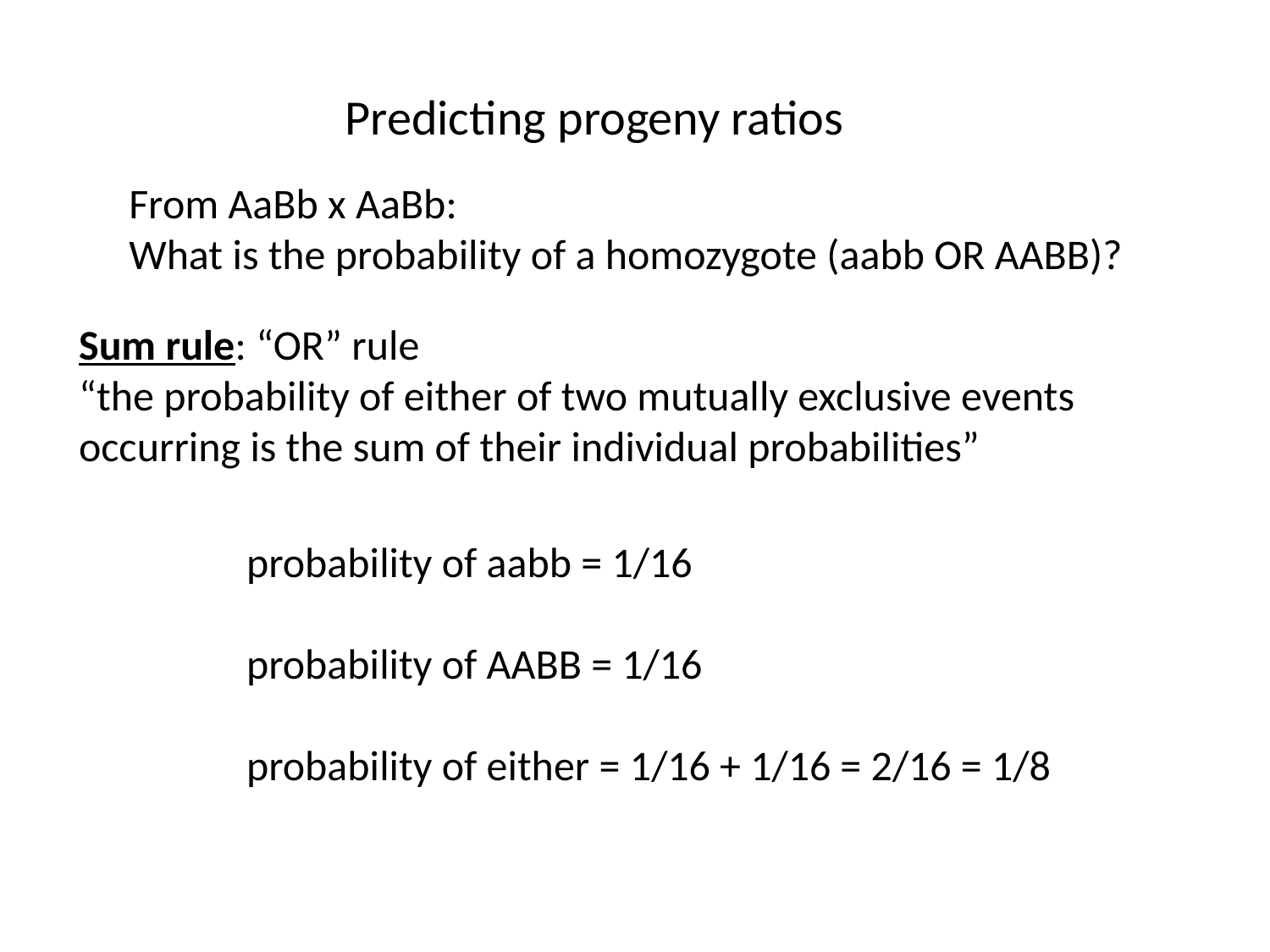

Predicting progeny ratios
From AaBb x AaBb:
What is the probability of a homozygote (aabb OR AABB)?
Sum rule: “OR” rule
“the probability of either of two mutually exclusive events occurring is the sum of their individual probabilities”
probability of aabb = 1/16

probability of AABB = 1/16

probability of either = 1/16 + 1/16 = 2/16 = 1/8